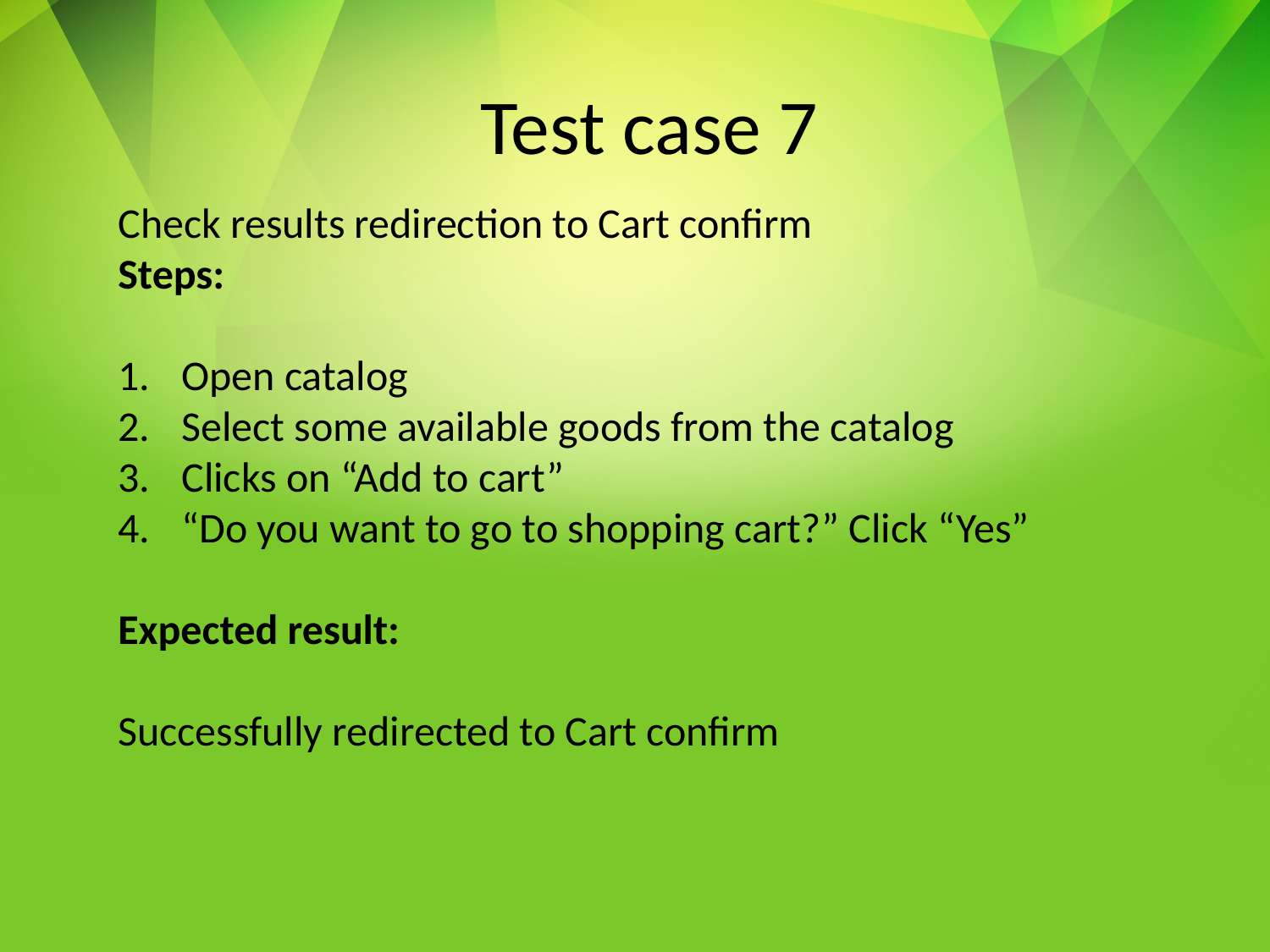

# Test case 7
Check results redirection to Cart confirm
Steps:

Open catalog
Select some available goods from the catalog
Clicks on “Add to cart”
“Do you want to go to shopping cart?” Click “Yes”

Expected result:

Successfully redirected to Cart confirm